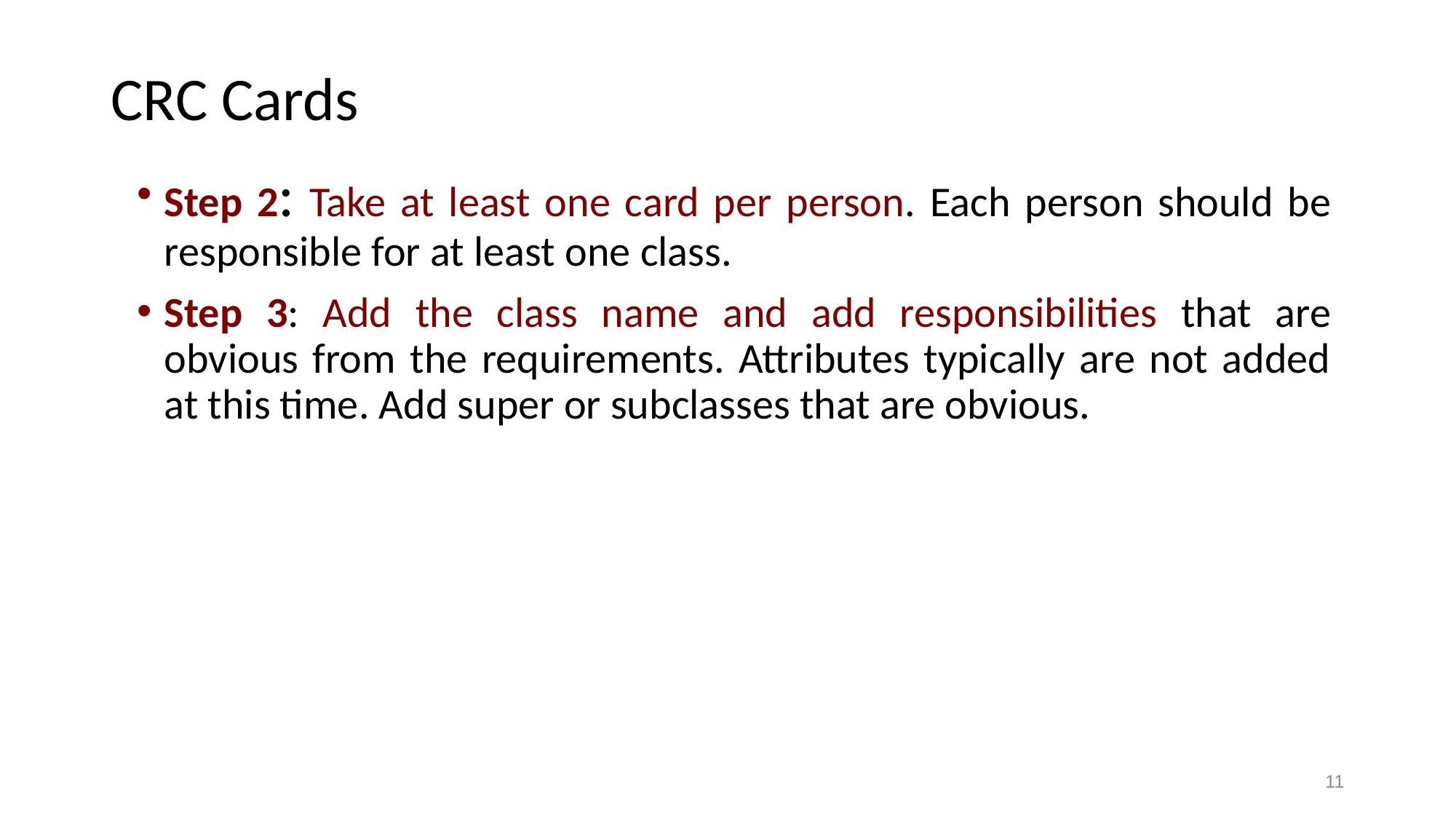

# CRC Cards
Step 2: Take at least one card per person. Each person should be responsible for at least one class.
Step 3: Add the class name and add responsibilities that are obvious from the requirements. Attributes typically are not added at this time. Add super or subclasses that are obvious.
11